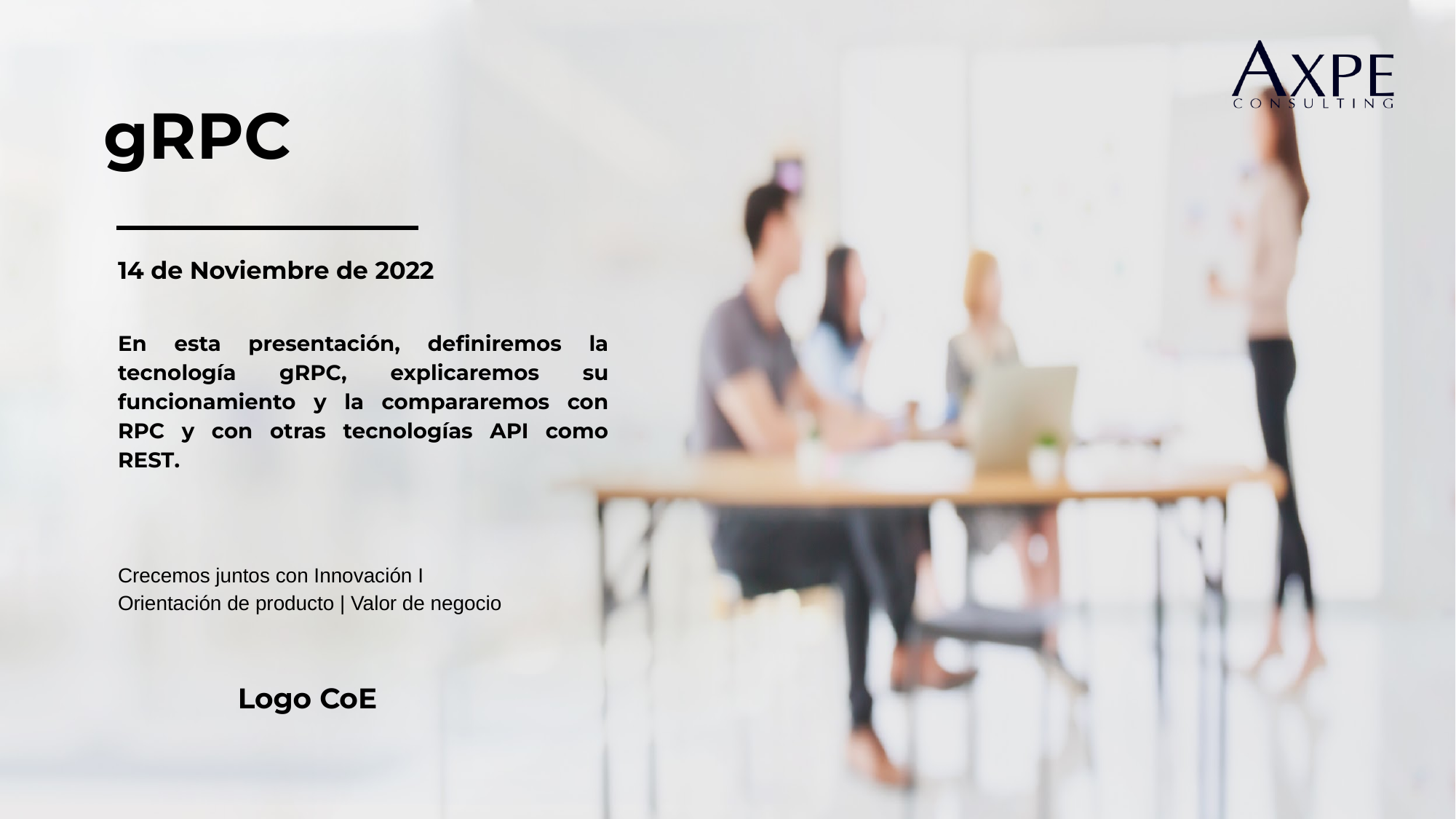

gRPC
14 de Noviembre de 2022
En esta presentación, definiremos la tecnología gRPC, explicaremos su funcionamiento y la compararemos con RPC y con otras tecnologías API como REST.
Crecemos juntos con Innovación I
Orientación de producto | Valor de negocio
Logo CoE